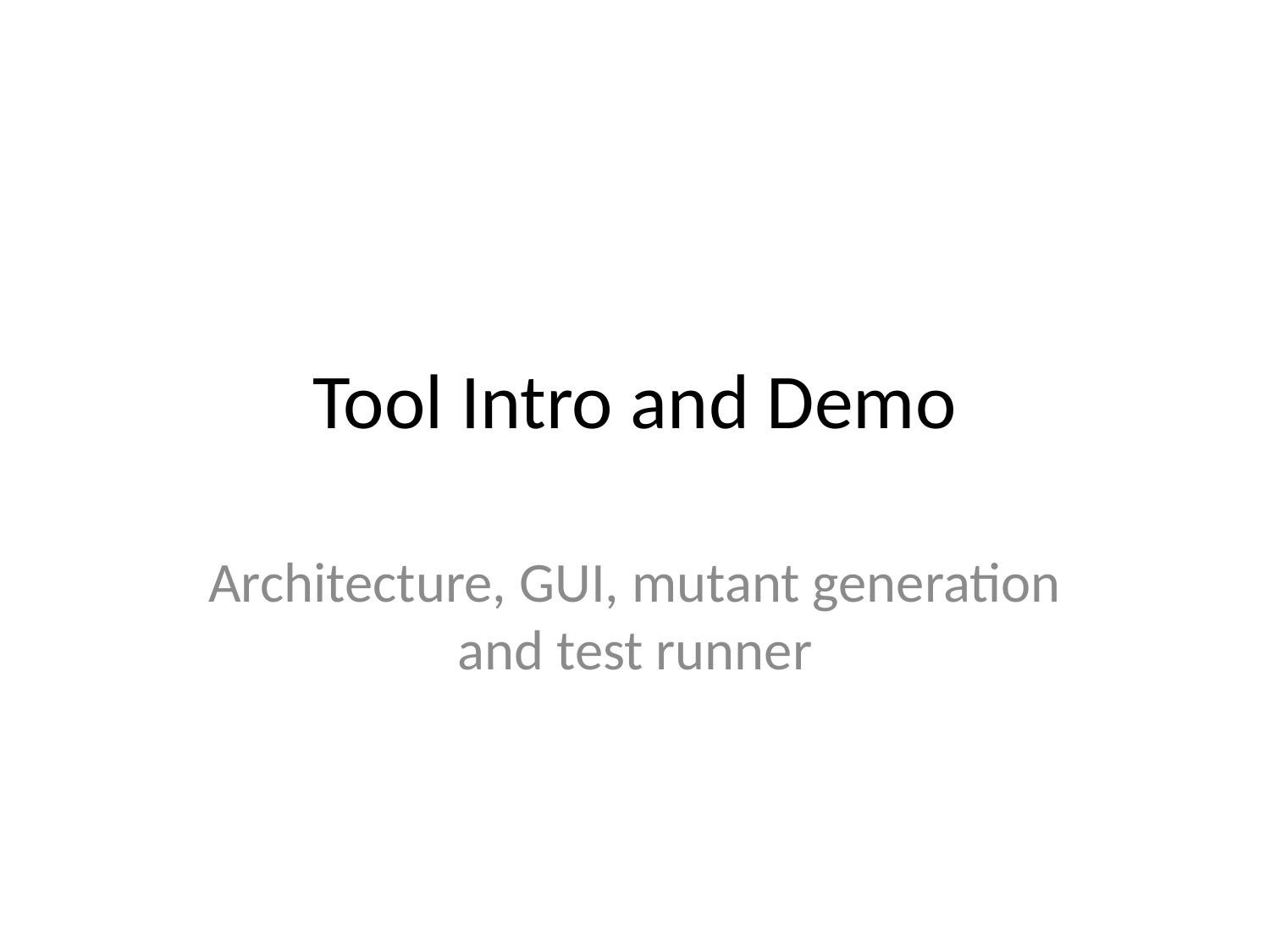

# Tool Intro and Demo
Architecture, GUI, mutant generation and test runner